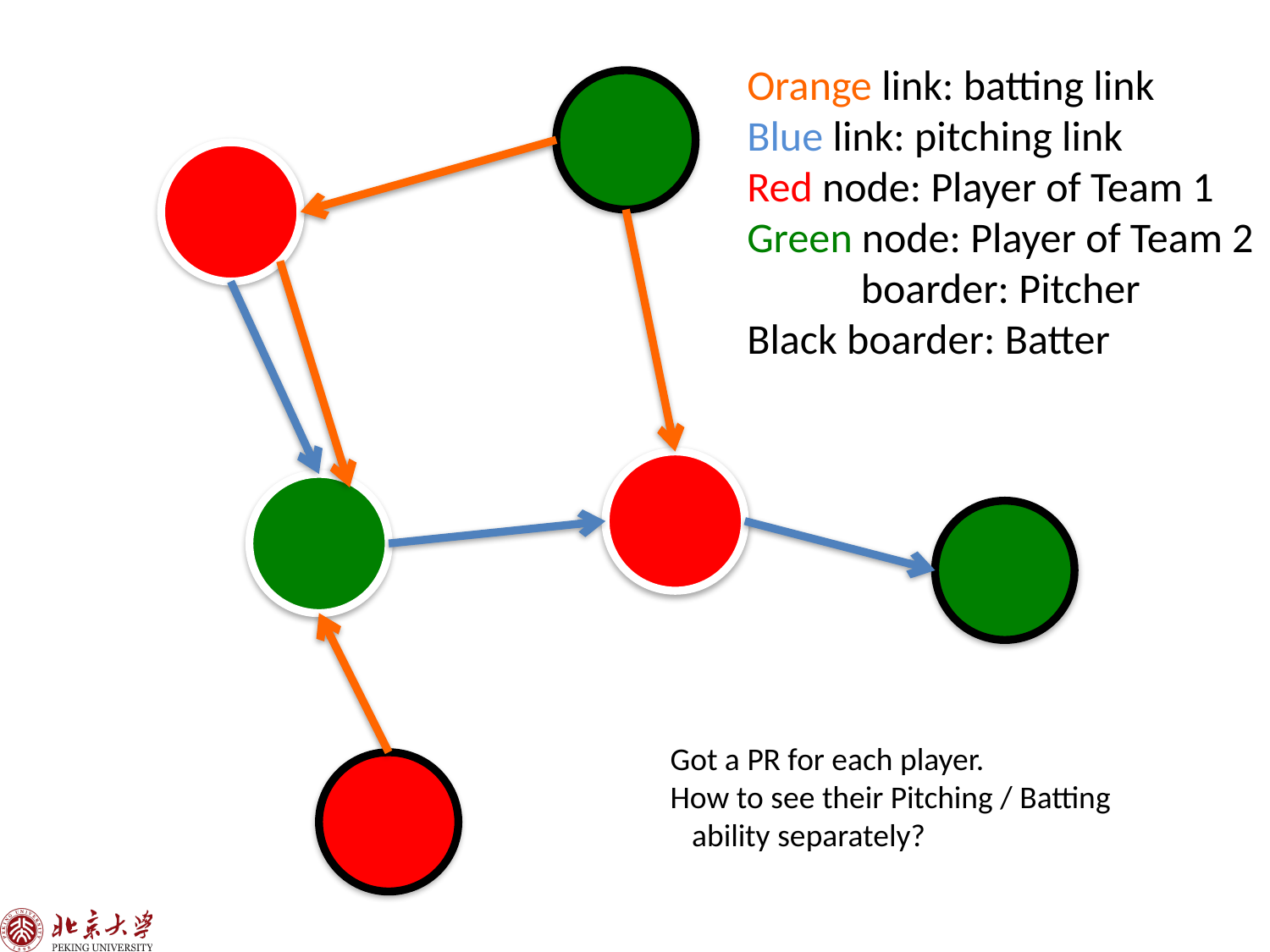

Orange link: batting link
Blue link: pitching link
Red node: Player of Team 1
Green node: Player of Team 2
White boarder: Pitcher
Black boarder: Batter

Got a PR for each player.
How to see their Pitching / Batting
   ability separately?